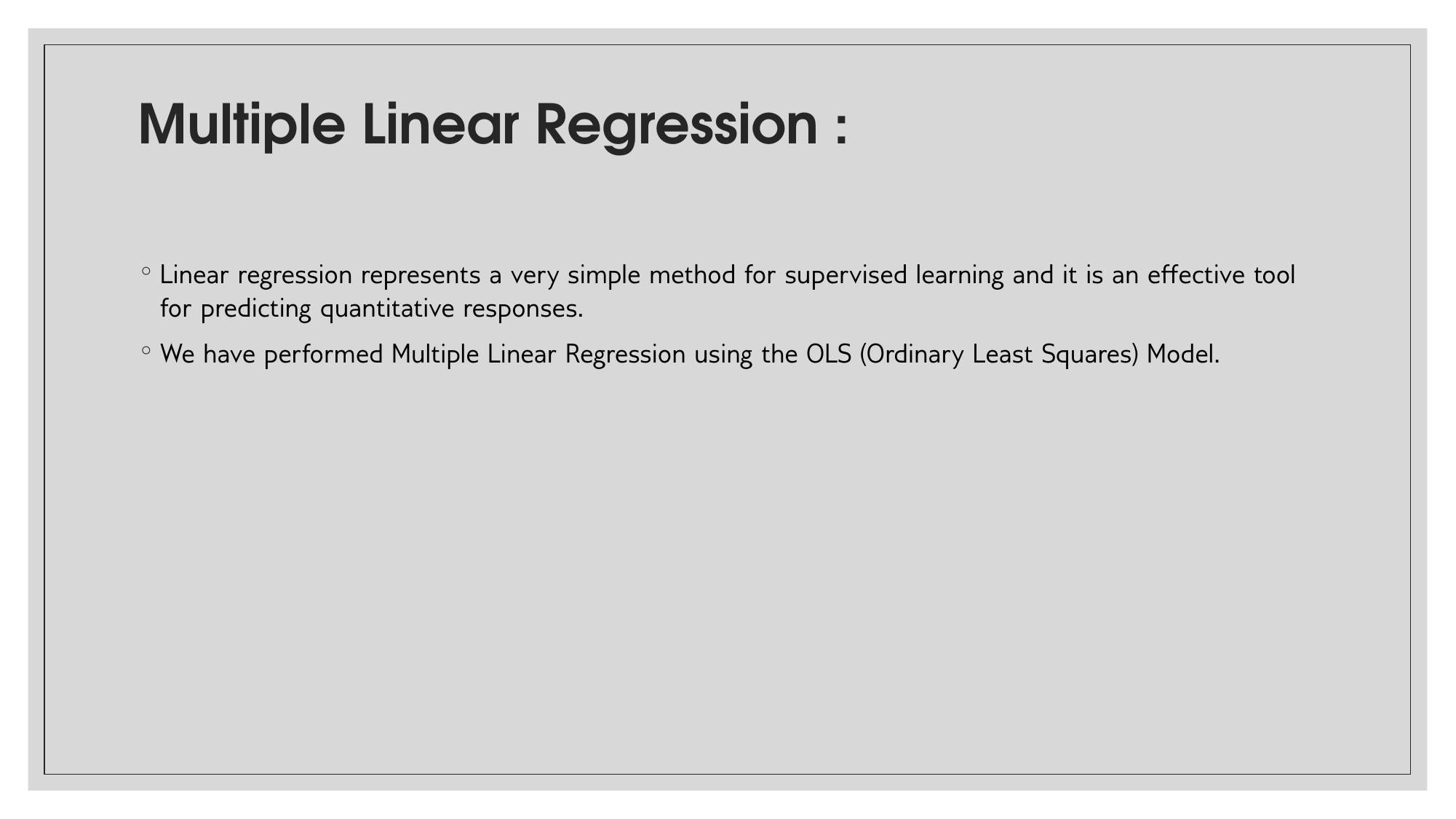

# Multiple Linear Regression :
Linear regression represents a very simple method for supervised learning and it is an effective tool for predicting quantitative responses.
We have performed Multiple Linear Regression using the OLS (Ordinary Least Squares) Model.